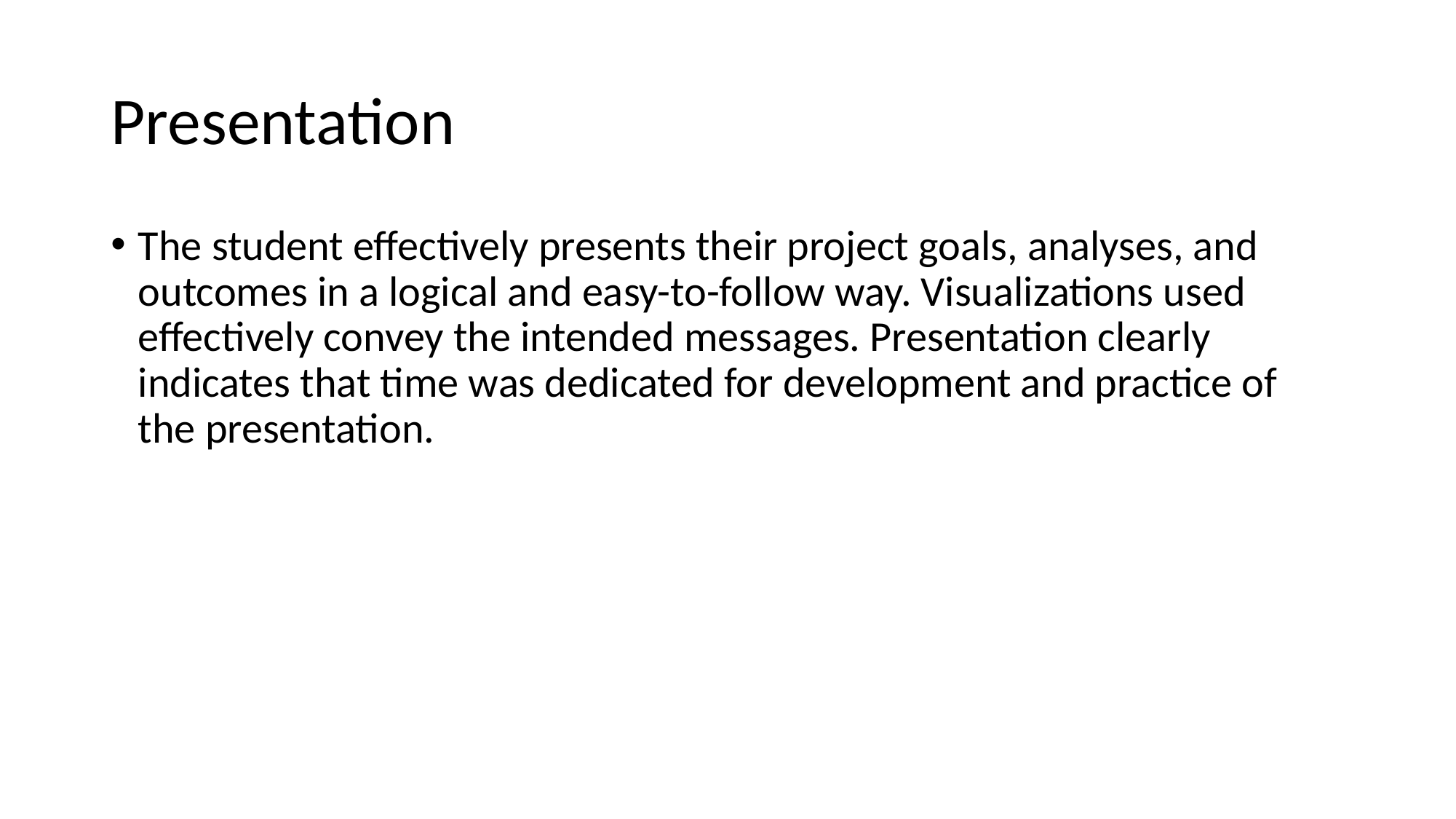

# Presentation
The student effectively presents their project goals, analyses, and outcomes in a logical and easy-to-follow way. Visualizations used effectively convey the intended messages. Presentation clearly indicates that time was dedicated for development and practice of the presentation.